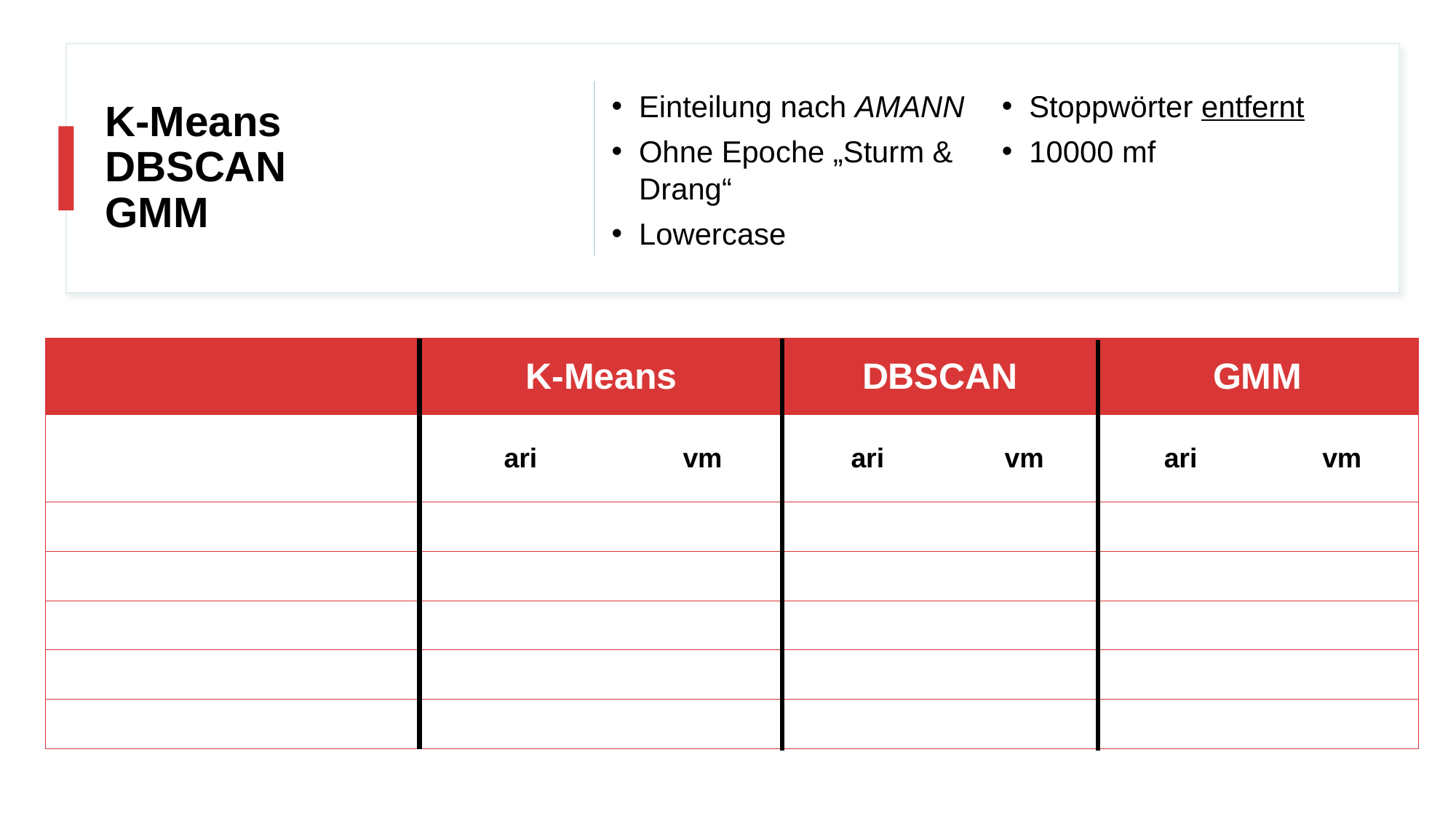

# K-Means DBSCAN GMM
Einteilung nach AMANN
Ohne Epoche „Sturm & Drang“
Lowercase
Stoppwörter entfernt
10000 mf

|  | K-Means |  | DBSCAN |  | GMM |  |
| --- | --- | --- | --- | --- | --- | --- |
|  | ari | vm | ari | vm | ari | vm |
|  |  |  |  |  |  |  |
|  |  |  |  |  |  |  |
|  |  |  |  |  |  |  |
|  |  |  |  |  |  |  |
|  |  |  |  |  |  |  |